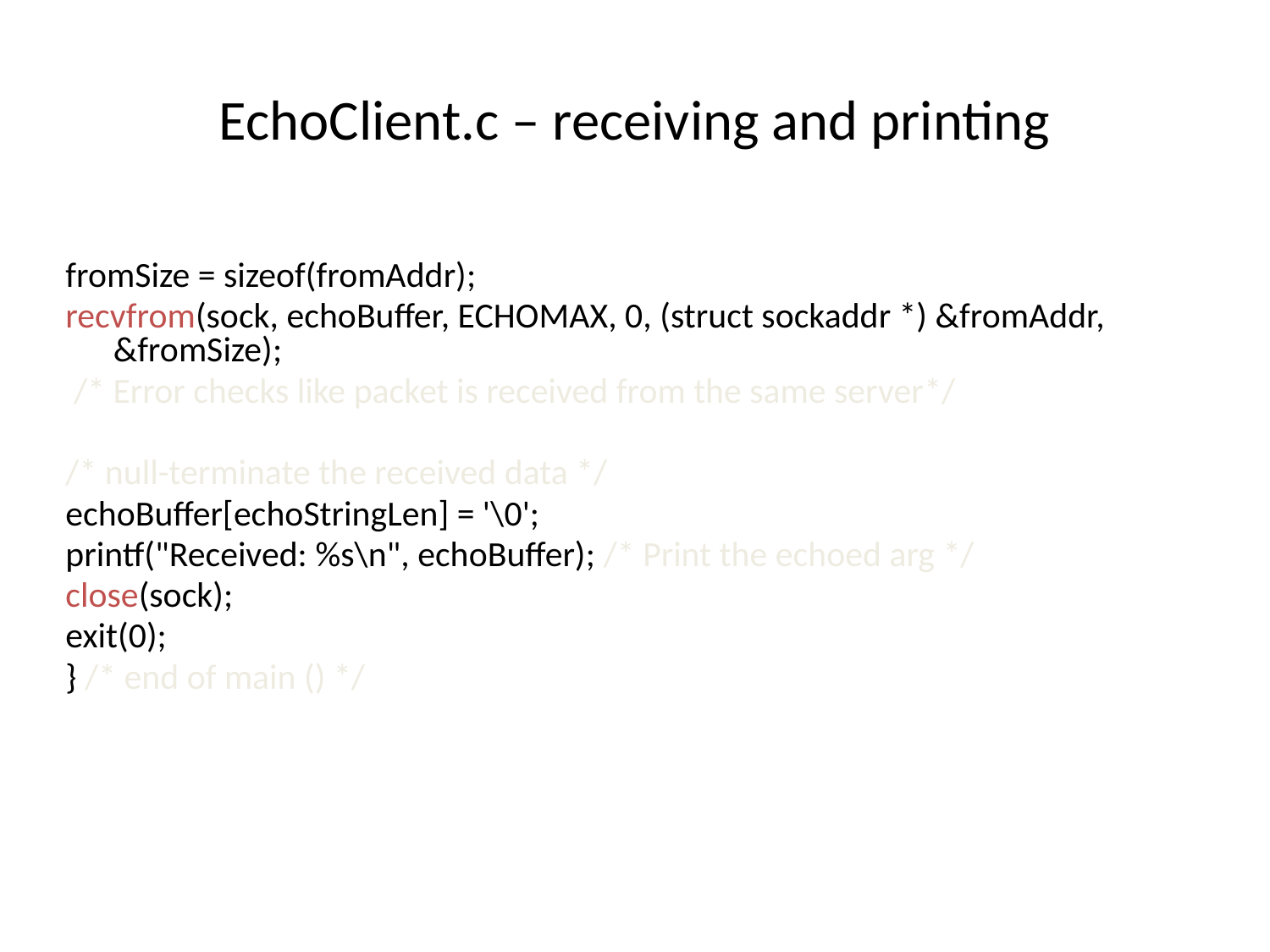

# EchoClient.c – receiving and printing
fromSize = sizeof(fromAddr);
recvfrom(sock, echoBuffer, ECHOMAX, 0, (struct sockaddr *) &fromAddr, &fromSize);
 /* Error checks like packet is received from the same server*/

/* null-terminate the received data */
echoBuffer[echoStringLen] = '\0';
printf("Received: %s\n", echoBuffer); /* Print the echoed arg */
close(sock);
exit(0);
} /* end of main () */